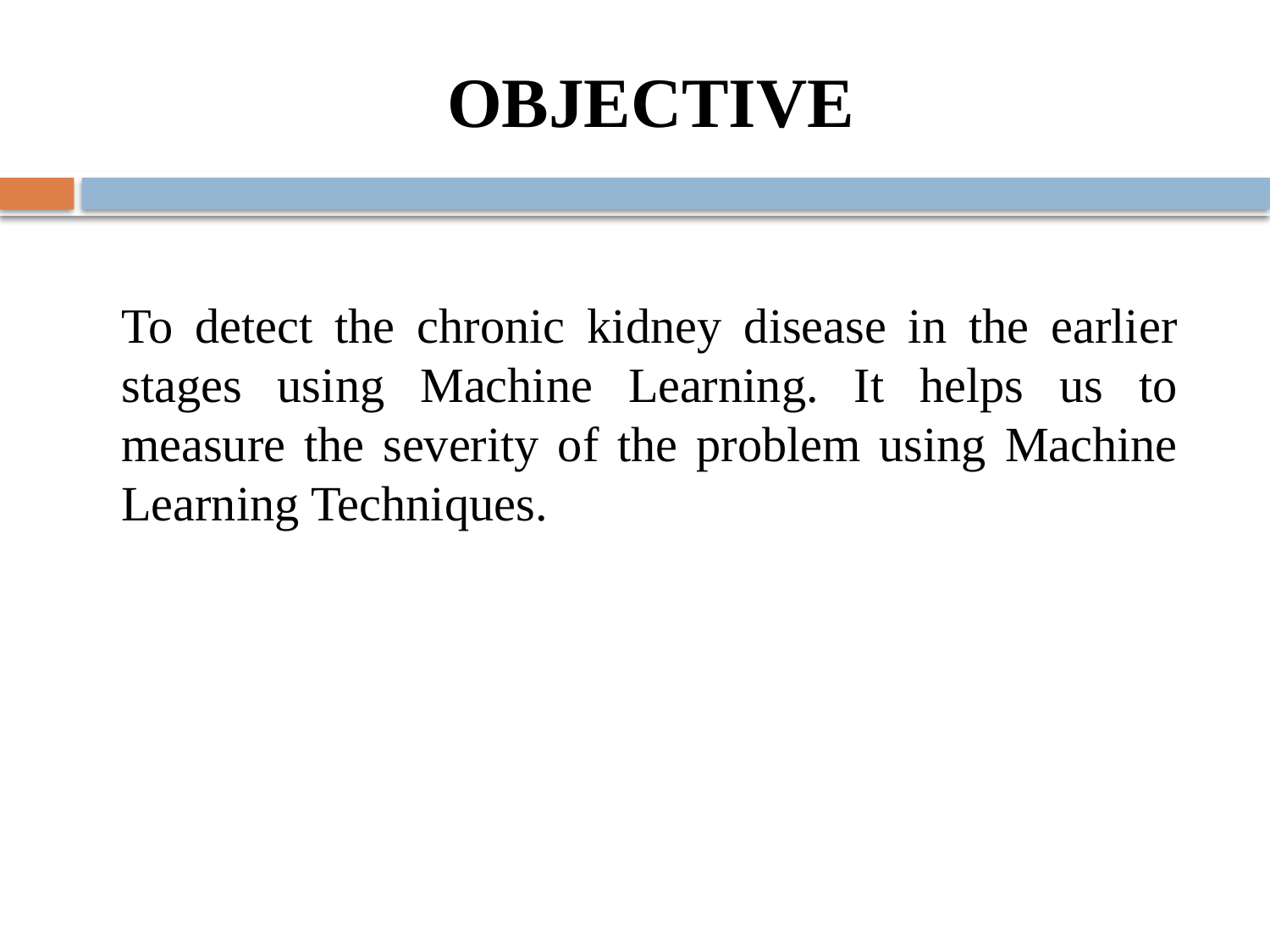

# OBJECTIVE
To detect the chronic kidney disease in the earlier stages using Machine Learning. It helps us to measure the severity of the problem using Machine Learning Techniques.